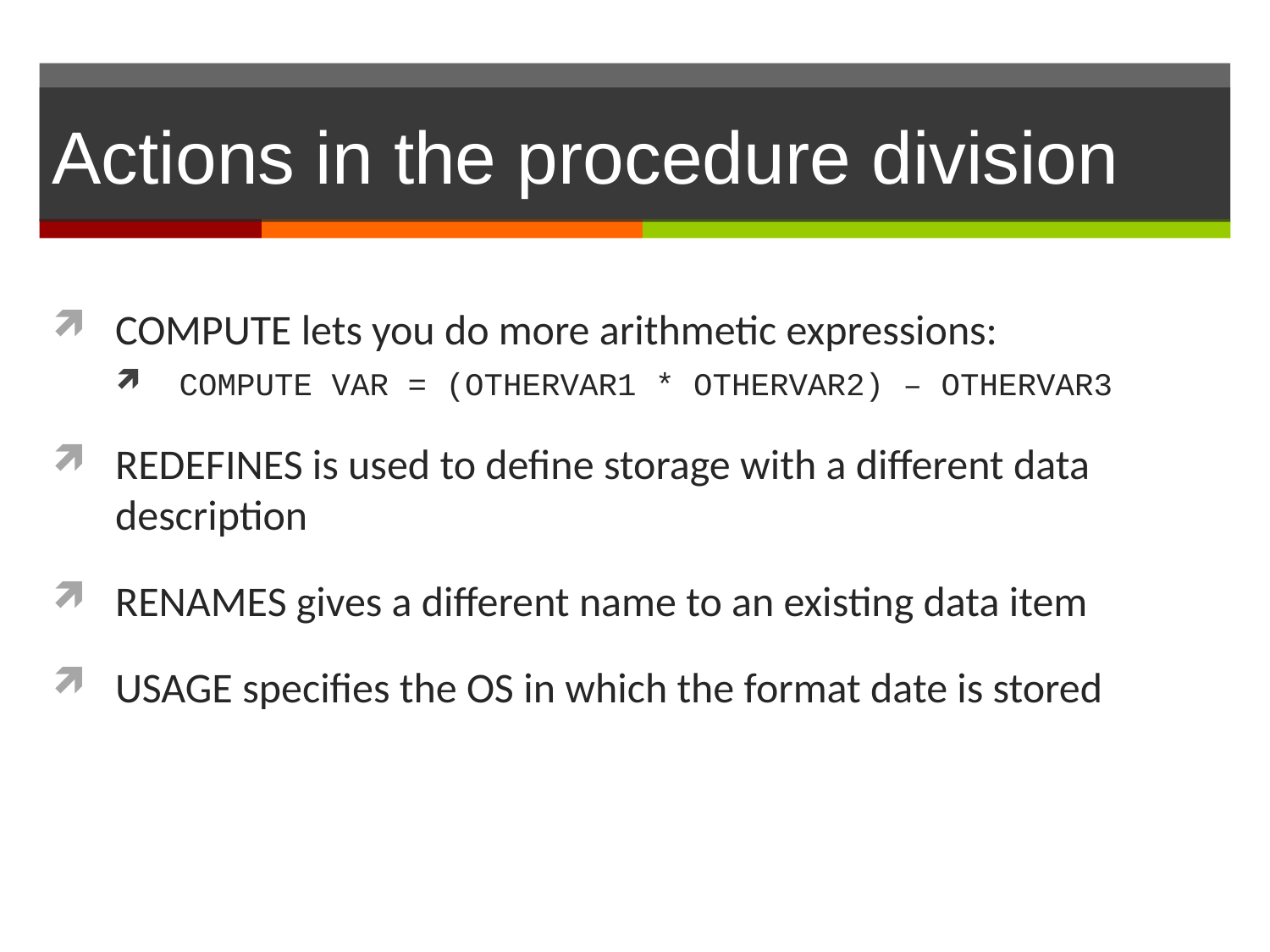

# Actions in the procedure division
COMPUTE lets you do more arithmetic expressions:
COMPUTE VAR = (OTHERVAR1 * OTHERVAR2) – OTHERVAR3
REDEFINES is used to define storage with a different data description
RENAMES gives a different name to an existing data item
USAGE specifies the OS in which the format date is stored